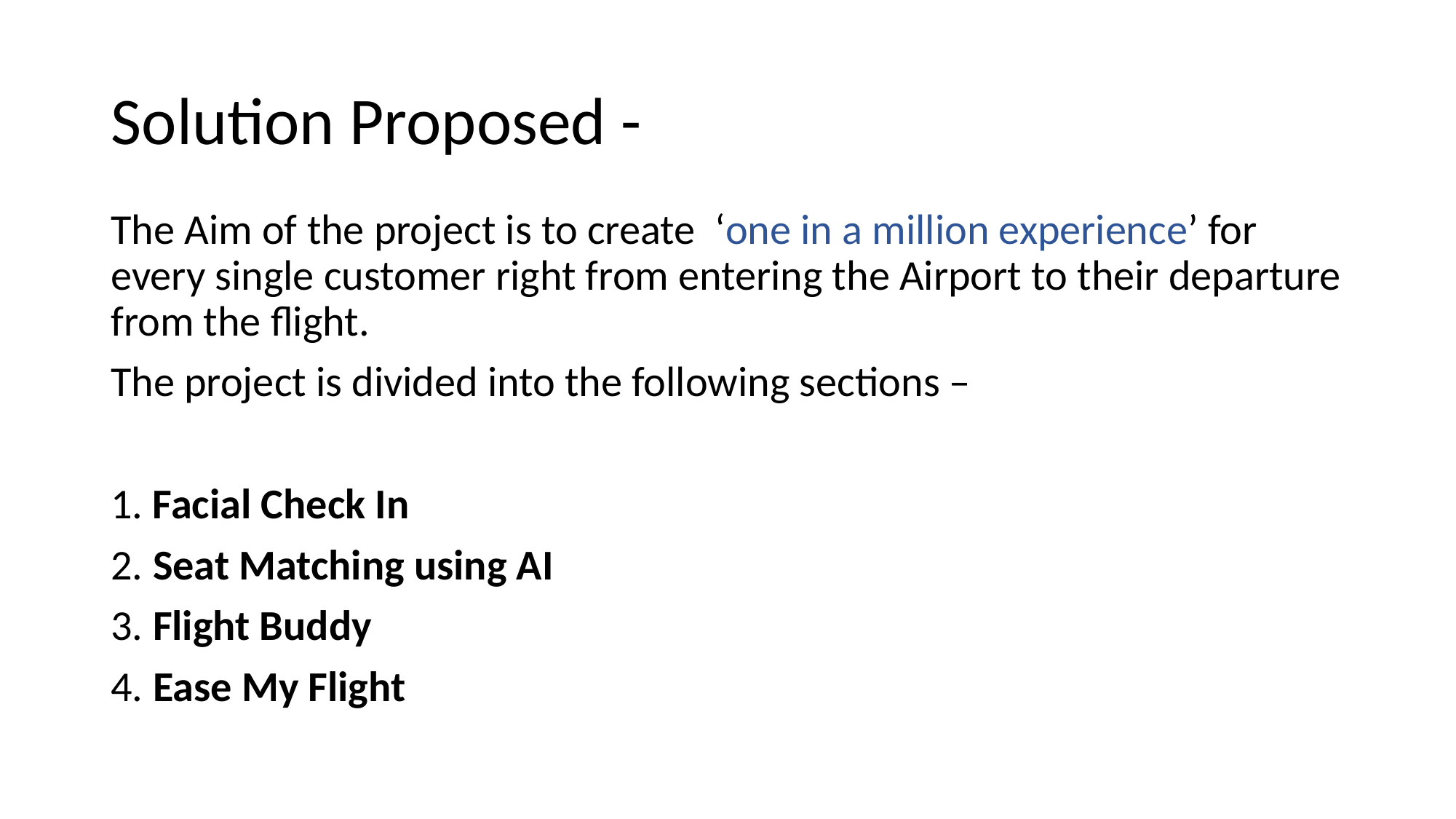

# Solution Proposed -
The Aim of the project is to create  ‘one in a million experience’ for every single customer right from entering the Airport to their departure from the flight.
The project is divided into the following sections –

1. Facial Check In
2. Seat Matching using AI
3. Flight Buddy
4. Ease My Flight